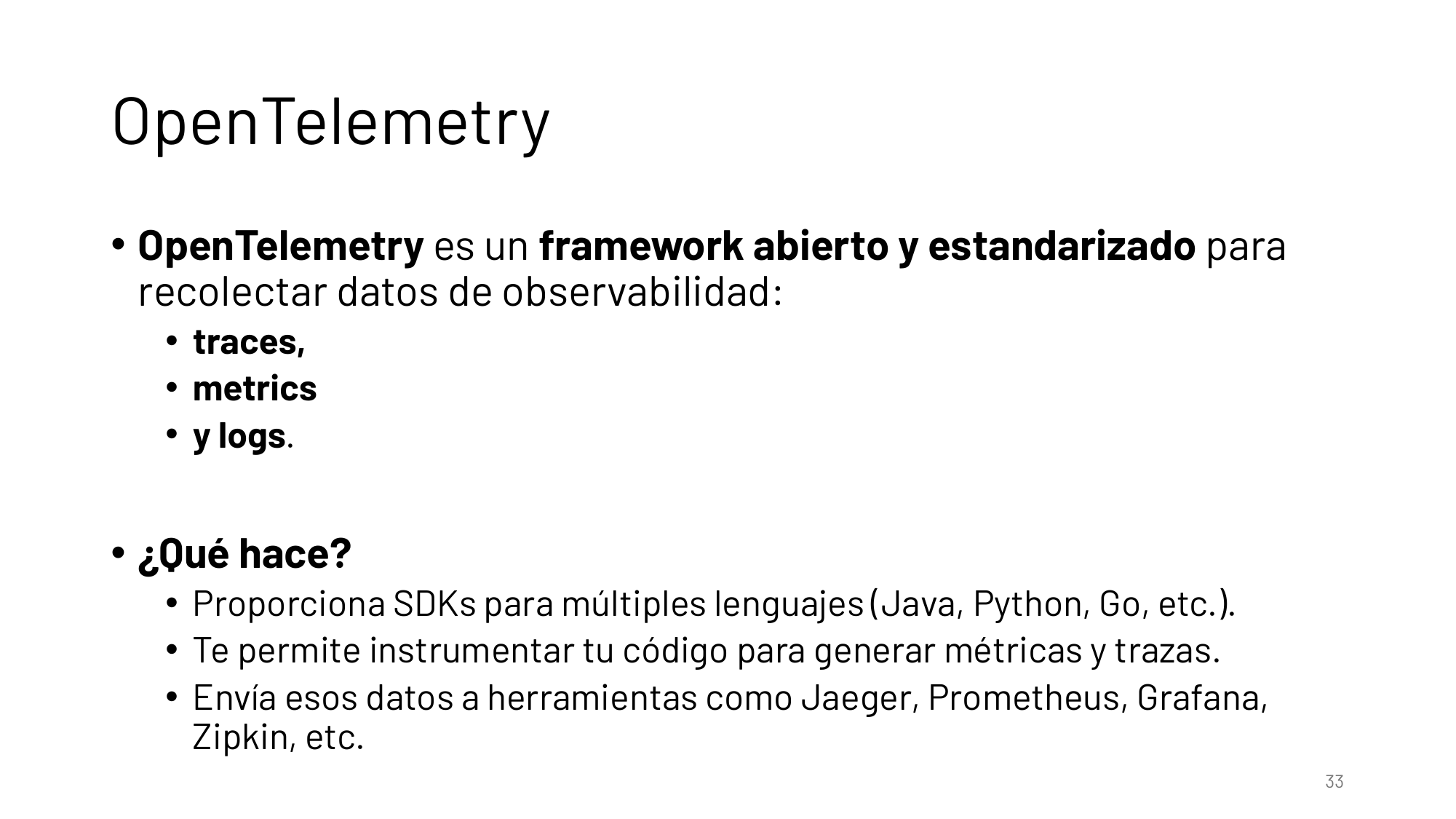

# OpenTelemetry
OpenTelemetry es un framework abierto y estandarizado para recolectar datos de observabilidad:
traces,
metrics
y logs.

¿Qué hace?
Proporciona SDKs para múltiples lenguajes (Java, Python, Go, etc.).
Te permite instrumentar tu código para generar métricas y trazas.
Envía esos datos a herramientas como Jaeger, Prometheus, Grafana, Zipkin, etc.

33